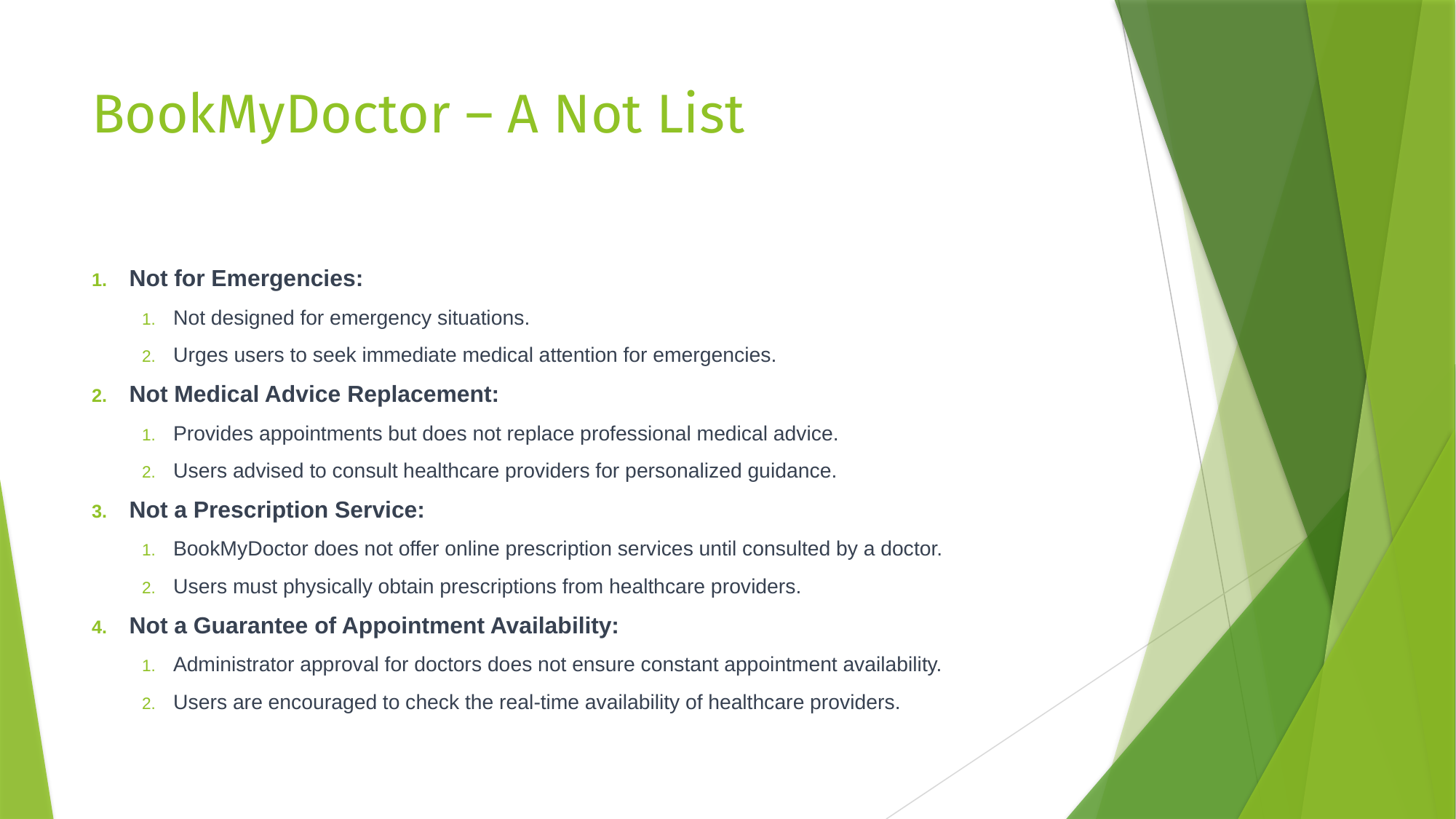

# BookMyDoctor – A Not List
Not for Emergencies:
Not designed for emergency situations.
Urges users to seek immediate medical attention for emergencies.
Not Medical Advice Replacement:
Provides appointments but does not replace professional medical advice.
Users advised to consult healthcare providers for personalized guidance.
Not a Prescription Service:
BookMyDoctor does not offer online prescription services until consulted by a doctor.
Users must physically obtain prescriptions from healthcare providers.
Not a Guarantee of Appointment Availability:
Administrator approval for doctors does not ensure constant appointment availability.
Users are encouraged to check the real-time availability of healthcare providers.